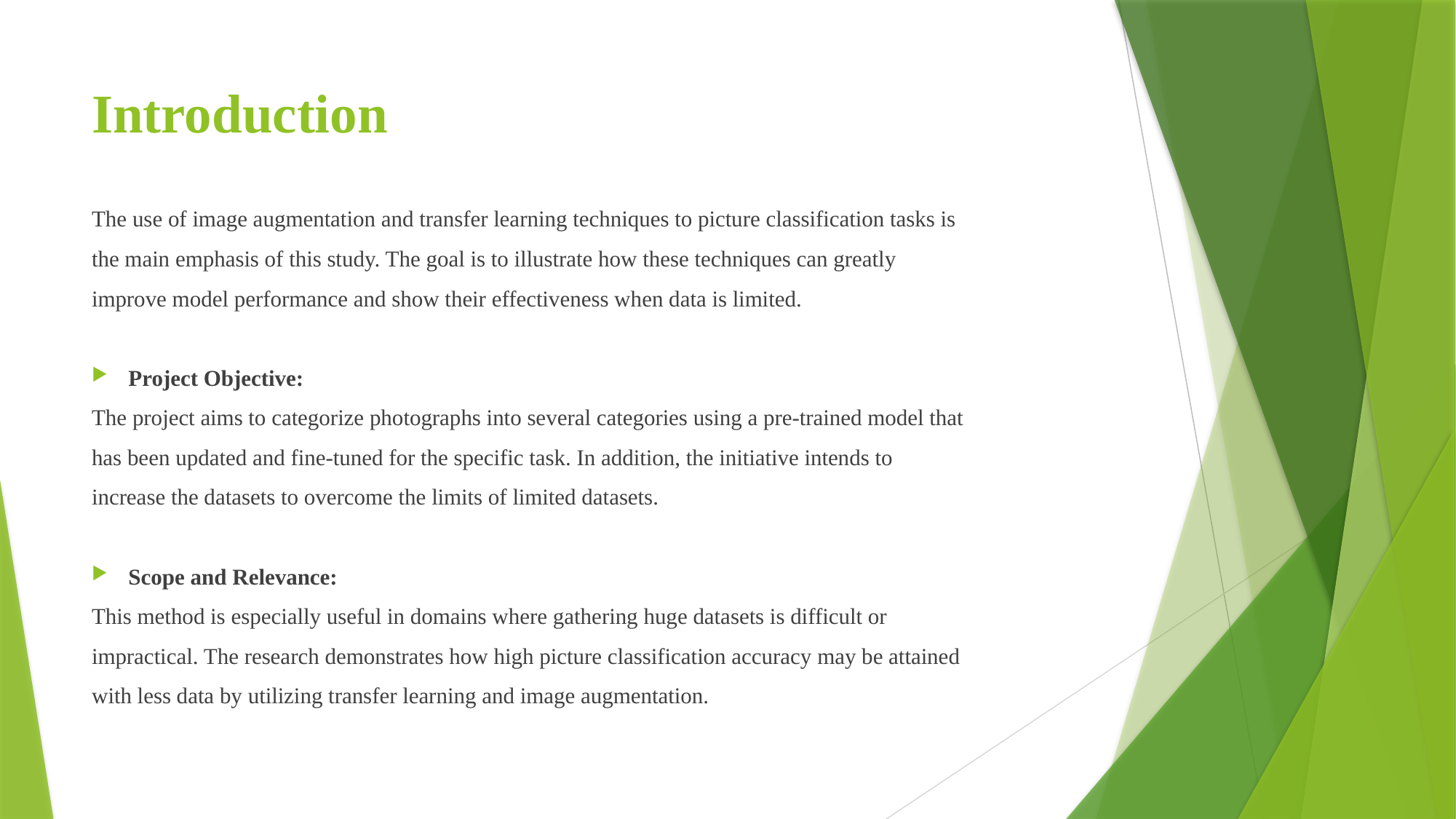

# Introduction
The use of image augmentation and transfer learning techniques to picture classification tasks is
the main emphasis of this study. The goal is to illustrate how these techniques can greatly
improve model performance and show their effectiveness when data is limited.

Project Objective:
The project aims to categorize photographs into several categories using a pre-trained model that
has been updated and fine-tuned for the specific task. In addition, the initiative intends to
increase the datasets to overcome the limits of limited datasets.

Scope and Relevance:
This method is especially useful in domains where gathering huge datasets is difficult or
impractical. The research demonstrates how high picture classification accuracy may be attained
with less data by utilizing transfer learning and image augmentation.